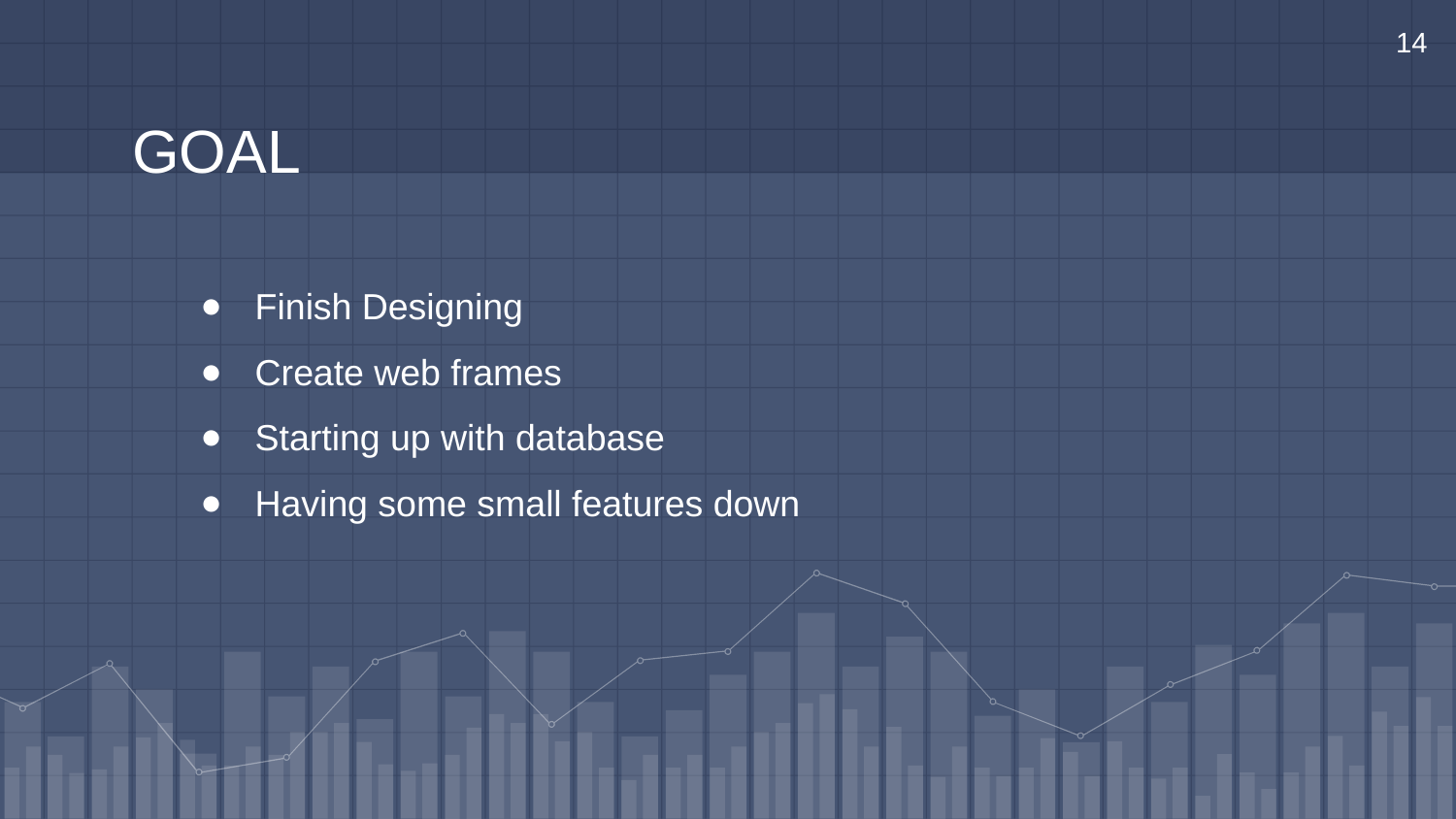

14
# GOAL
Finish Designing
Create web frames
Starting up with database
Having some small features down